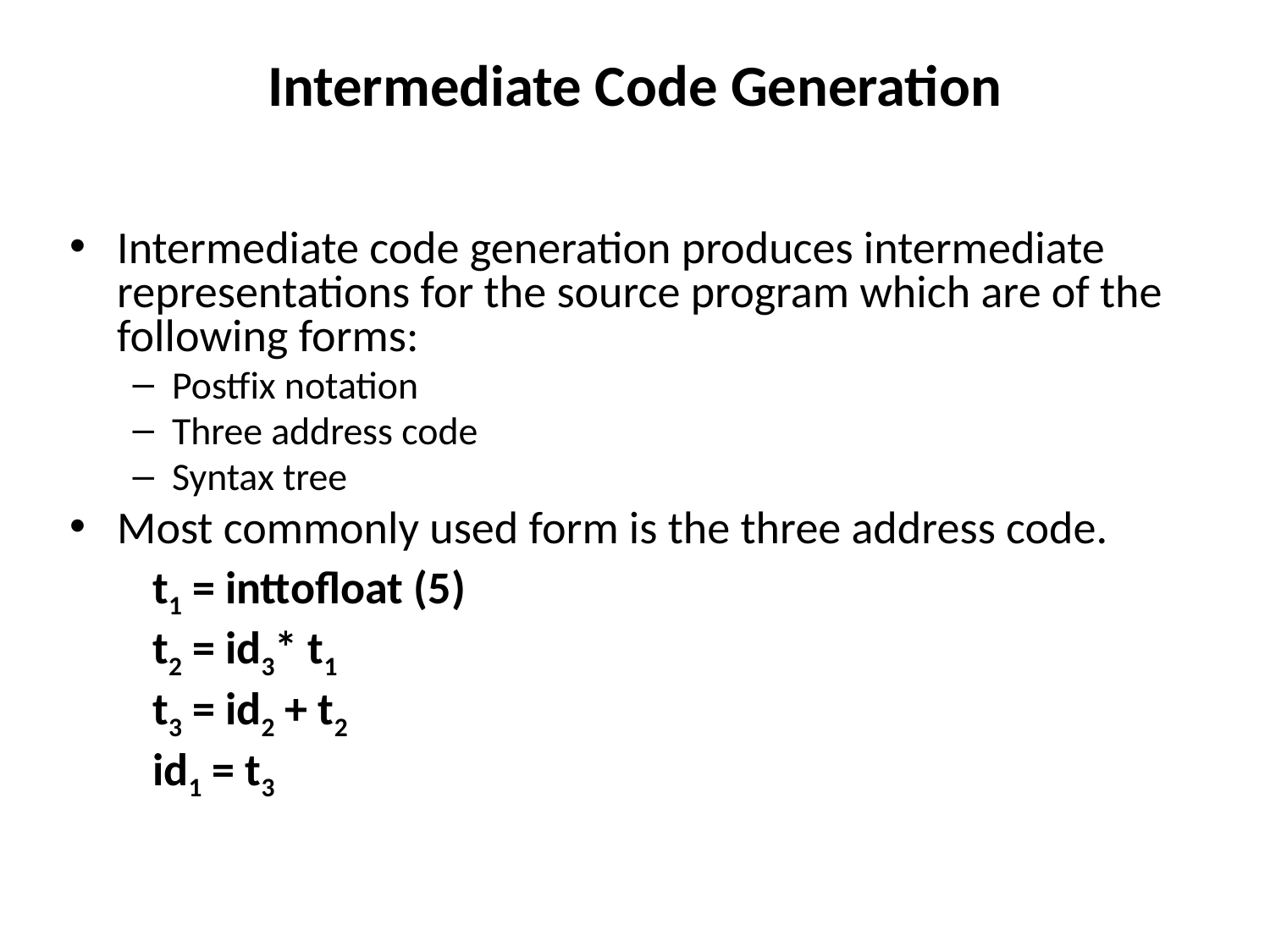

# Intermediate Code Generation
Intermediate code generation produces intermediate representations for the source program which are of the following forms:
Postfix notation
Three address code
Syntax tree
Most commonly used form is the three address code.
        t1 = inttofloat (5)
        t2 = id3* t1
        t3 = id2 + t2
        id1 = t3